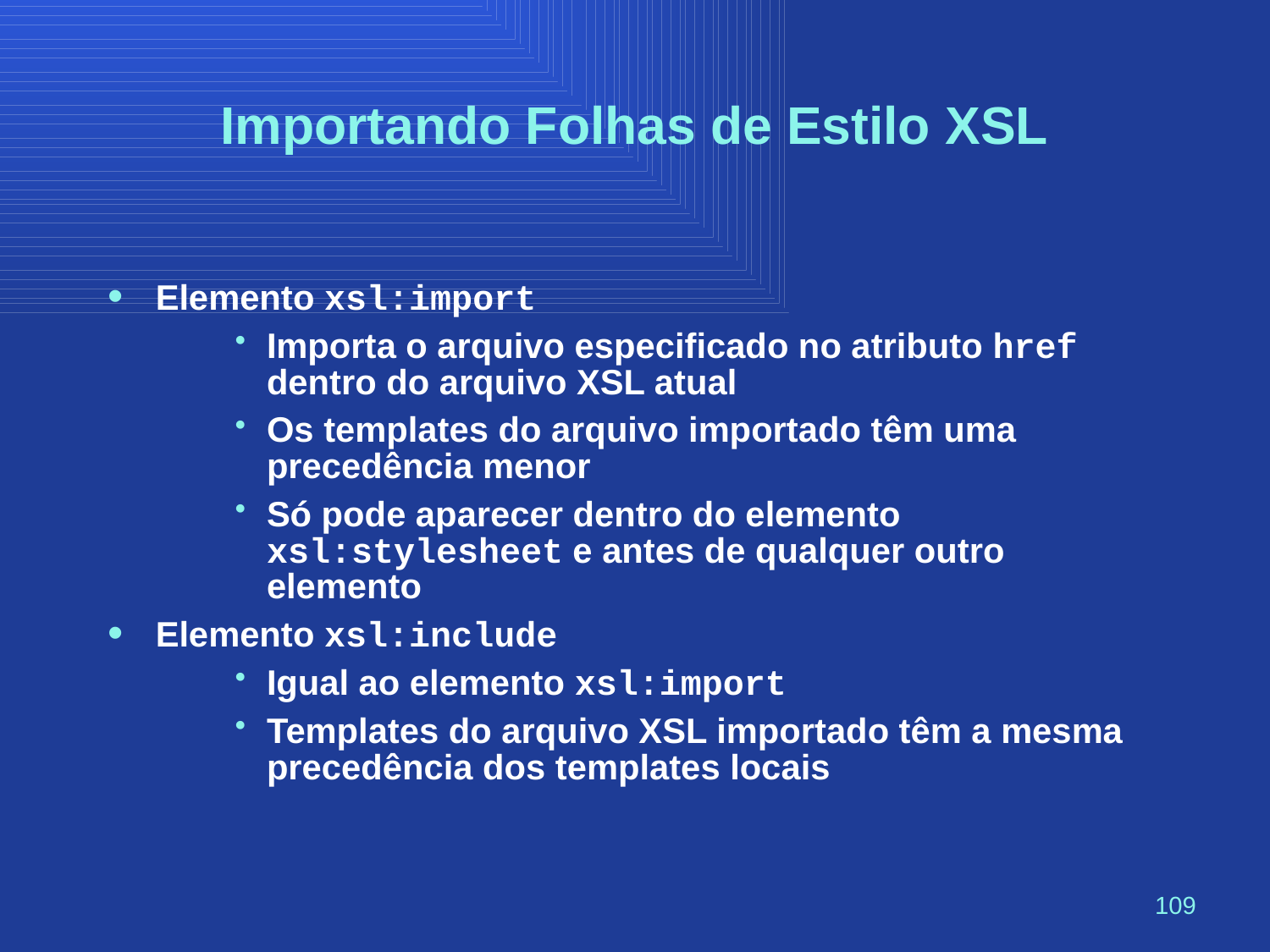

# Importando Folhas de Estilo XSL
Elemento xsl:import
Importa o arquivo especificado no atributo href dentro do arquivo XSL atual
Os templates do arquivo importado têm uma precedência menor
Só pode aparecer dentro do elemento xsl:stylesheet e antes de qualquer outro elemento
Elemento xsl:include
Igual ao elemento xsl:import
Templates do arquivo XSL importado têm a mesma precedência dos templates locais